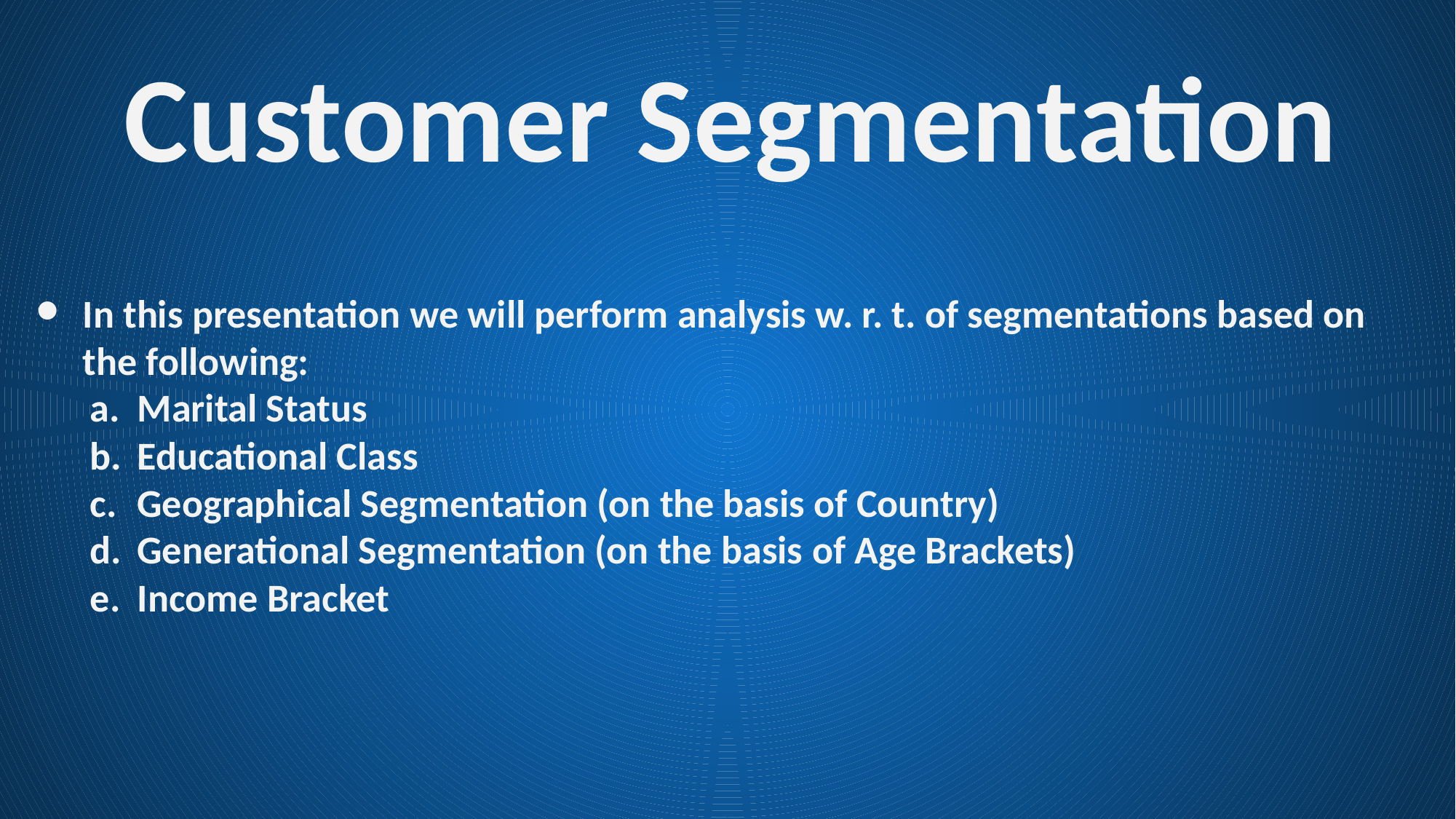

# Customer Segmentation

In this presentation we will perform analysis w. r. t. of segmentations based on the following:
Marital Status
Educational Class
Geographical Segmentation (on the basis of Country)
Generational Segmentation (on the basis of Age Brackets)
Income Bracket